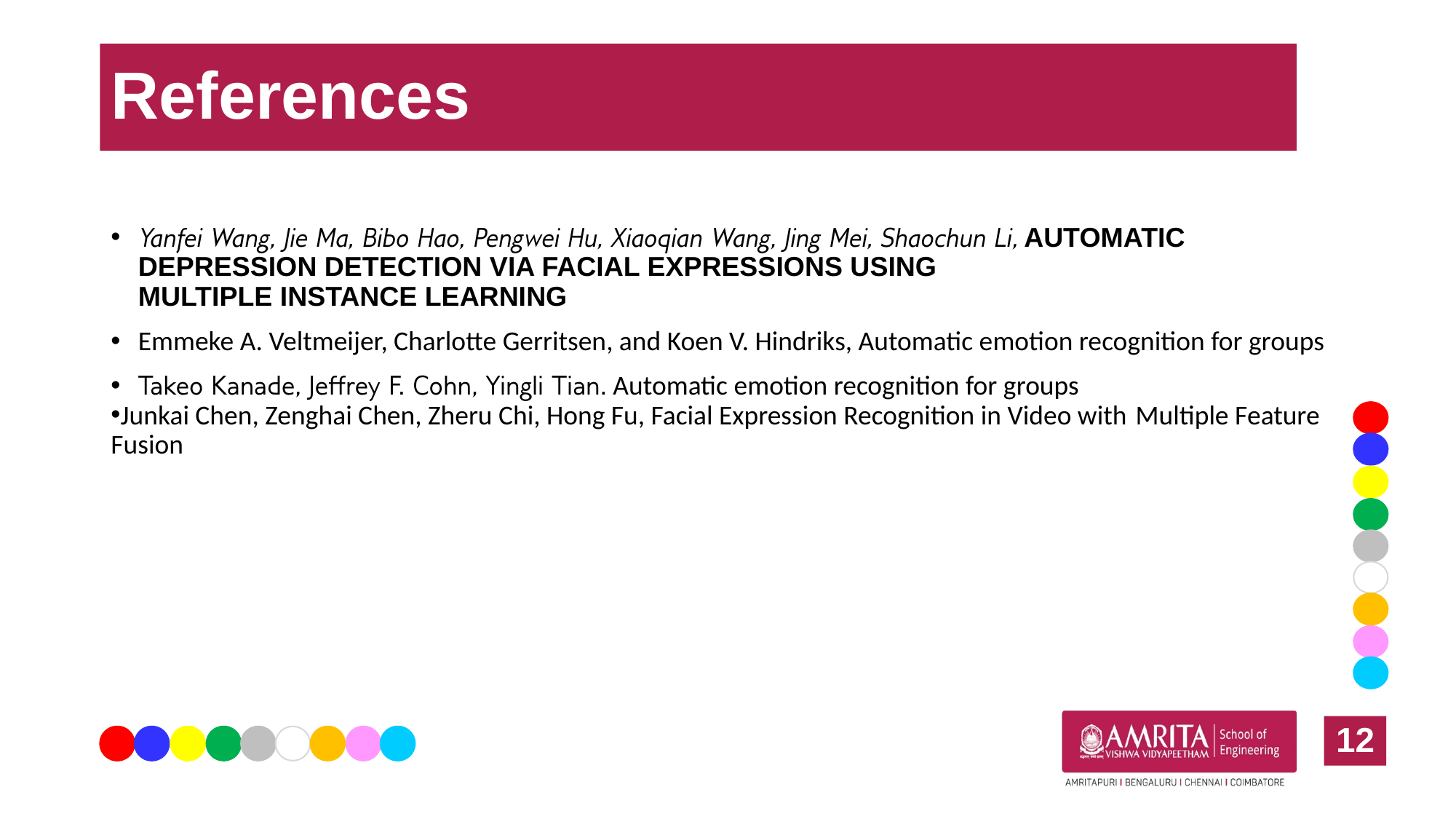

# References
Yanfei Wang, Jie Ma, Bibo Hao, Pengwei Hu, Xiaoqian Wang, Jing Mei, Shaochun Li, AUTOMATIC DEPRESSION DETECTION VIA FACIAL EXPRESSIONS USING
MULTIPLE INSTANCE LEARNING
Emmeke A. Veltmeijer, Charlotte Gerritsen, and Koen V. Hindriks, Automatic emotion recognition for groups
Takeo Kanade, Jeffrey F. Cohn, Yingli Tian. Automatic emotion recognition for groups
Junkai Chen, Zenghai Chen, Zheru Chi, Hong Fu, Facial Expression Recognition in Video with Multiple Feature Fusion

12